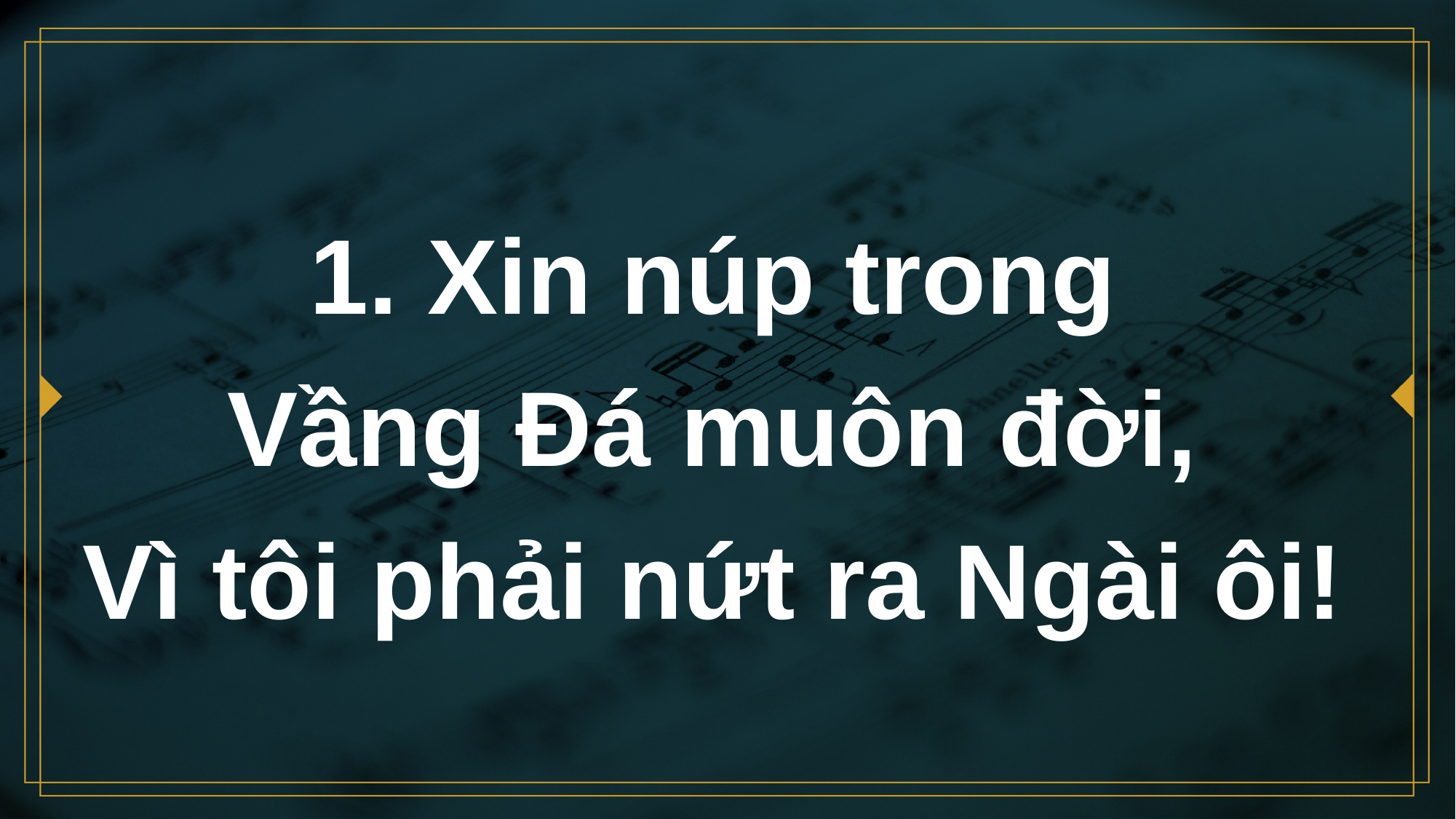

# 1. Xin núp trong Vầng Đá muôn đời, Vì tôi phải nứt ra Ngài ôi!